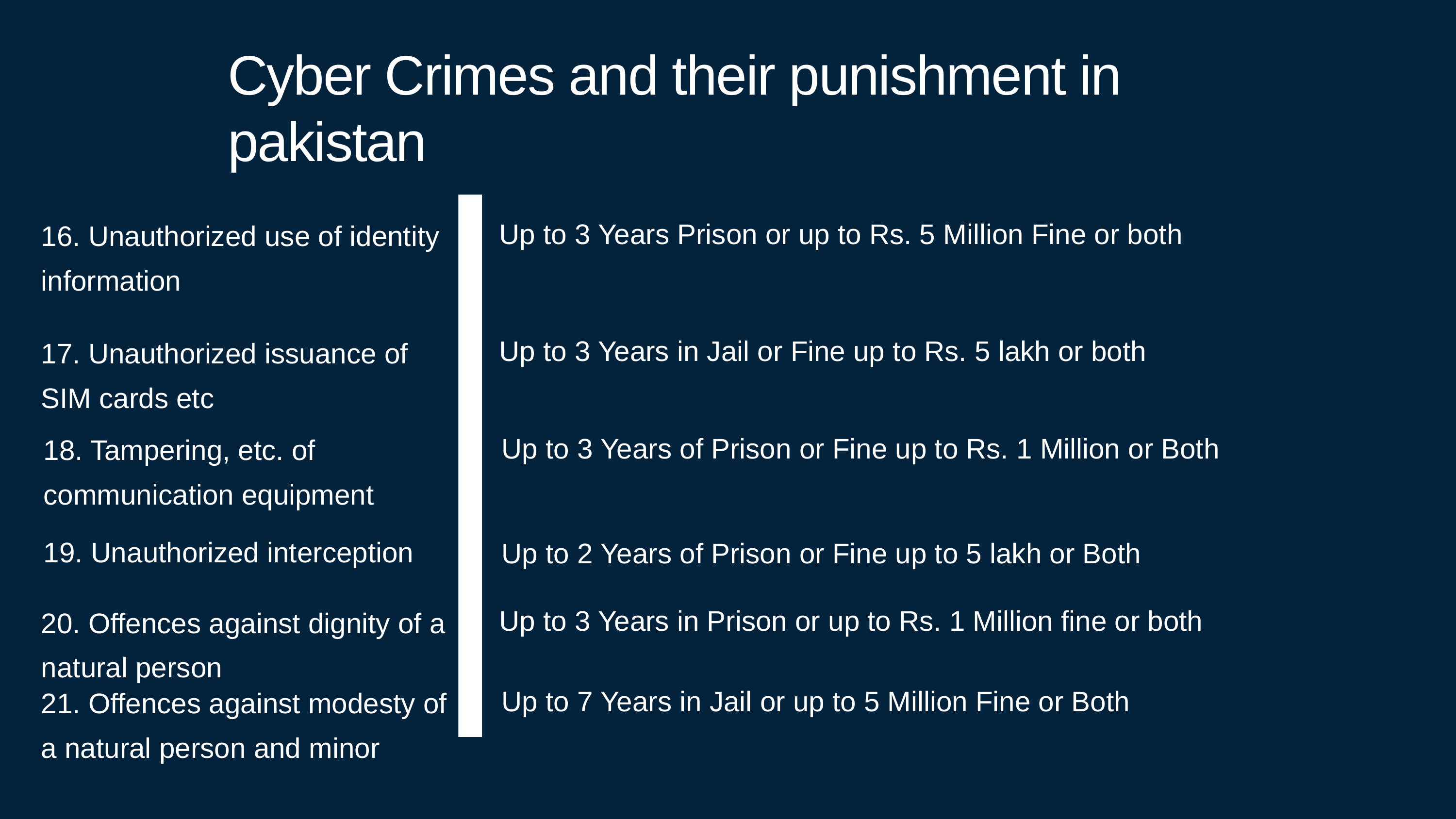

Cyber Crimes and their punishment in pakistan

16. Unauthorized use of identity information
Up to 3 Years Prison or up to Rs. 5 Million Fine or both
17. Unauthorized issuance of SIM cards etc
Up to 3 Years in Jail or Fine up to Rs. 5 lakh or both
18. Tampering, etc. of communication equipment
Up to 3 Years of Prison or Fine up to Rs. 1 Million or Both
19. Unauthorized interception
Up to 2 Years of Prison or Fine up to 5 lakh or Both
20. Offences against dignity of a natural person
Up to 3 Years in Prison or up to Rs. 1 Million fine or both
21. Offences against modesty of a natural person and minor
Up to 7 Years in Jail or up to 5 Million Fine or Both